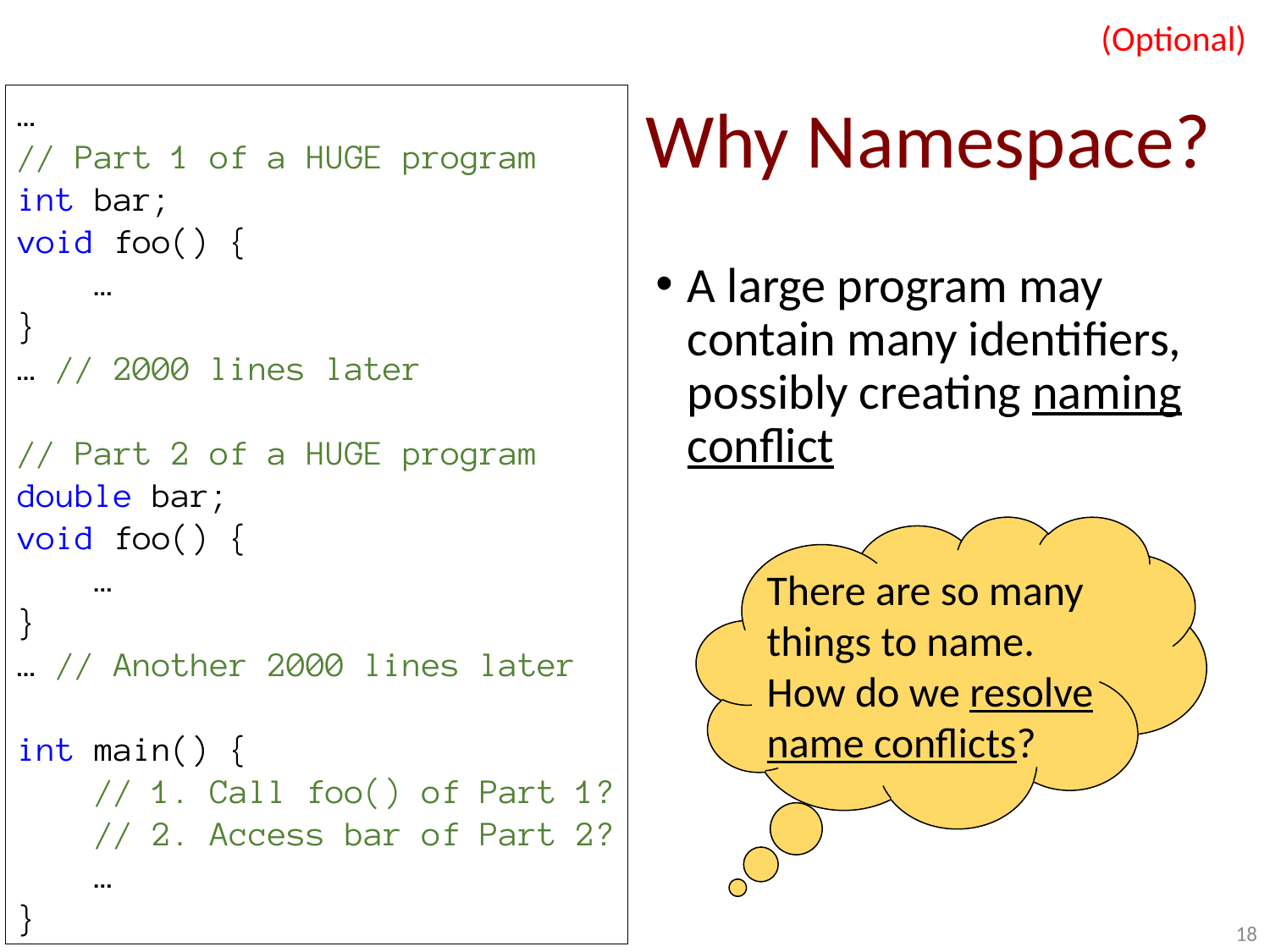

(Optional)
# Why Namespace?
…
// Part 1 of a HUGE program
int bar;
void foo() {
    …
}
… // 2000 lines later

// Part 2 of a HUGE program
double bar;
void foo() {
    …
}
… // Another 2000 lines later

int main() {
    // 1. Call foo() of Part 1?
    // 2. Access bar of Part 2?
    …
}
A large program may contain many identifiers, possibly creating naming conflict
There are so many things to name. How do we resolve name conflicts?
18